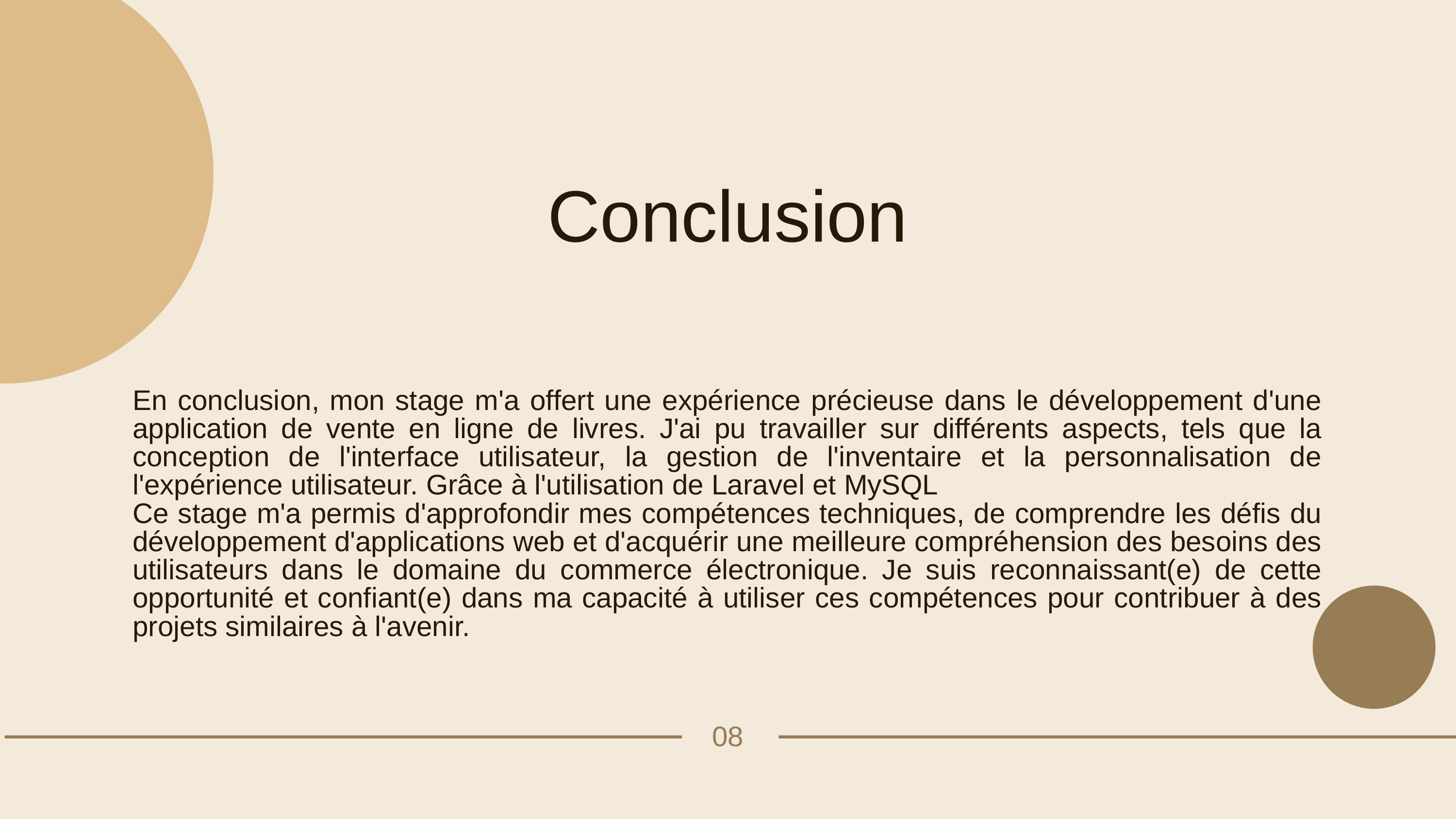

Conclusion
En conclusion, mon stage m'a offert une expérience précieuse dans le développement d'une application de vente en ligne de livres. J'ai pu travailler sur différents aspects, tels que la conception de l'interface utilisateur, la gestion de l'inventaire et la personnalisation de l'expérience utilisateur. Grâce à l'utilisation de Laravel et MySQL
Ce stage m'a permis d'approfondir mes compétences techniques, de comprendre les défis du développement d'applications web et d'acquérir une meilleure compréhension des besoins des utilisateurs dans le domaine du commerce électronique. Je suis reconnaissant(e) de cette opportunité et confiant(e) dans ma capacité à utiliser ces compétences pour contribuer à des projets similaires à l'avenir.

08